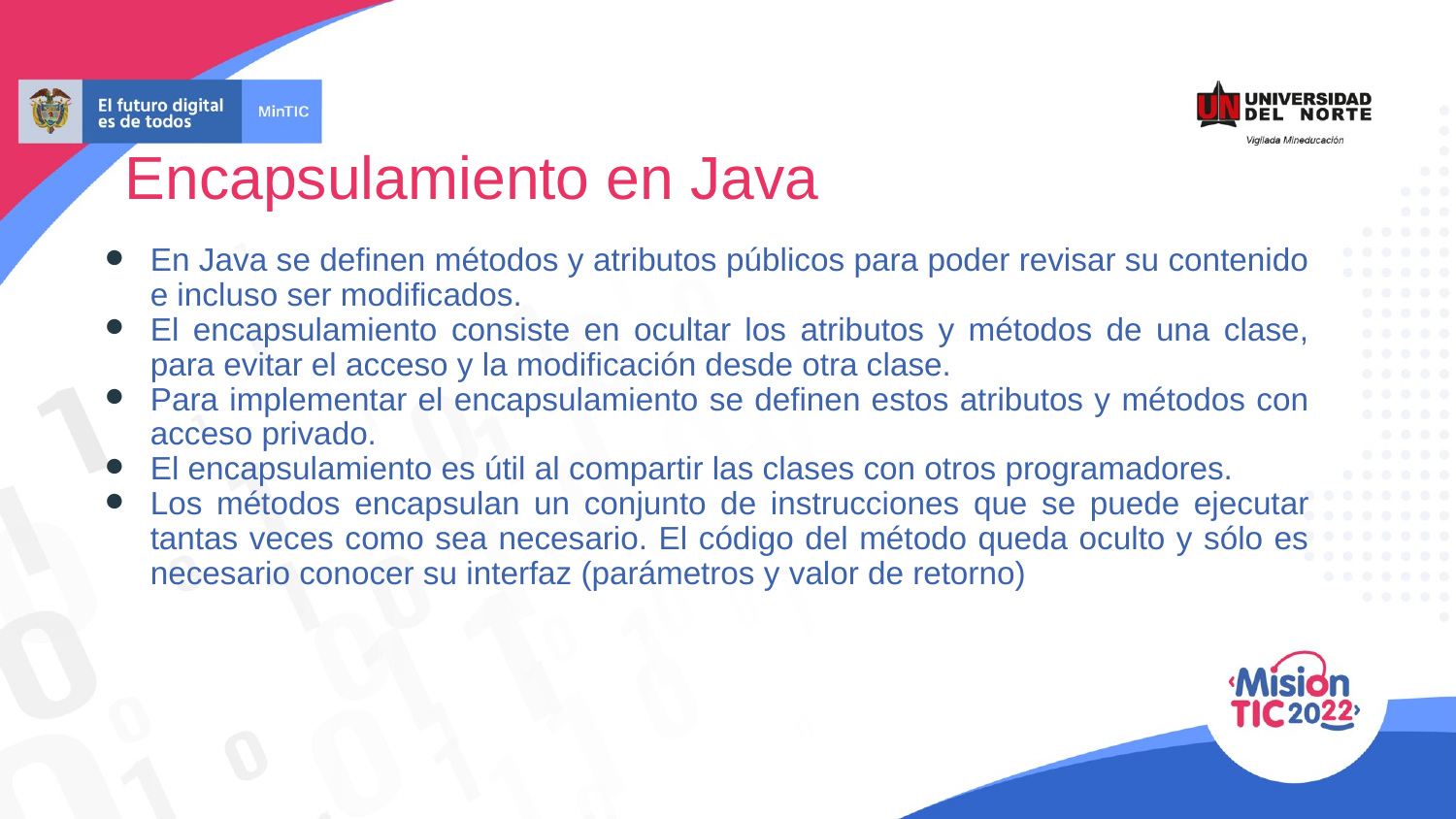

Encapsulamiento en Java
En Java se definen métodos y atributos públicos para poder revisar su contenido e incluso ser modificados.
El encapsulamiento consiste en ocultar los atributos y métodos de una clase, para evitar el acceso y la modificación desde otra clase.
Para implementar el encapsulamiento se definen estos atributos y métodos con acceso privado.
El encapsulamiento es útil al compartir las clases con otros programadores.
Los métodos encapsulan un conjunto de instrucciones que se puede ejecutar tantas veces como sea necesario. El código del método queda oculto y sólo es necesario conocer su interfaz (parámetros y valor de retorno)